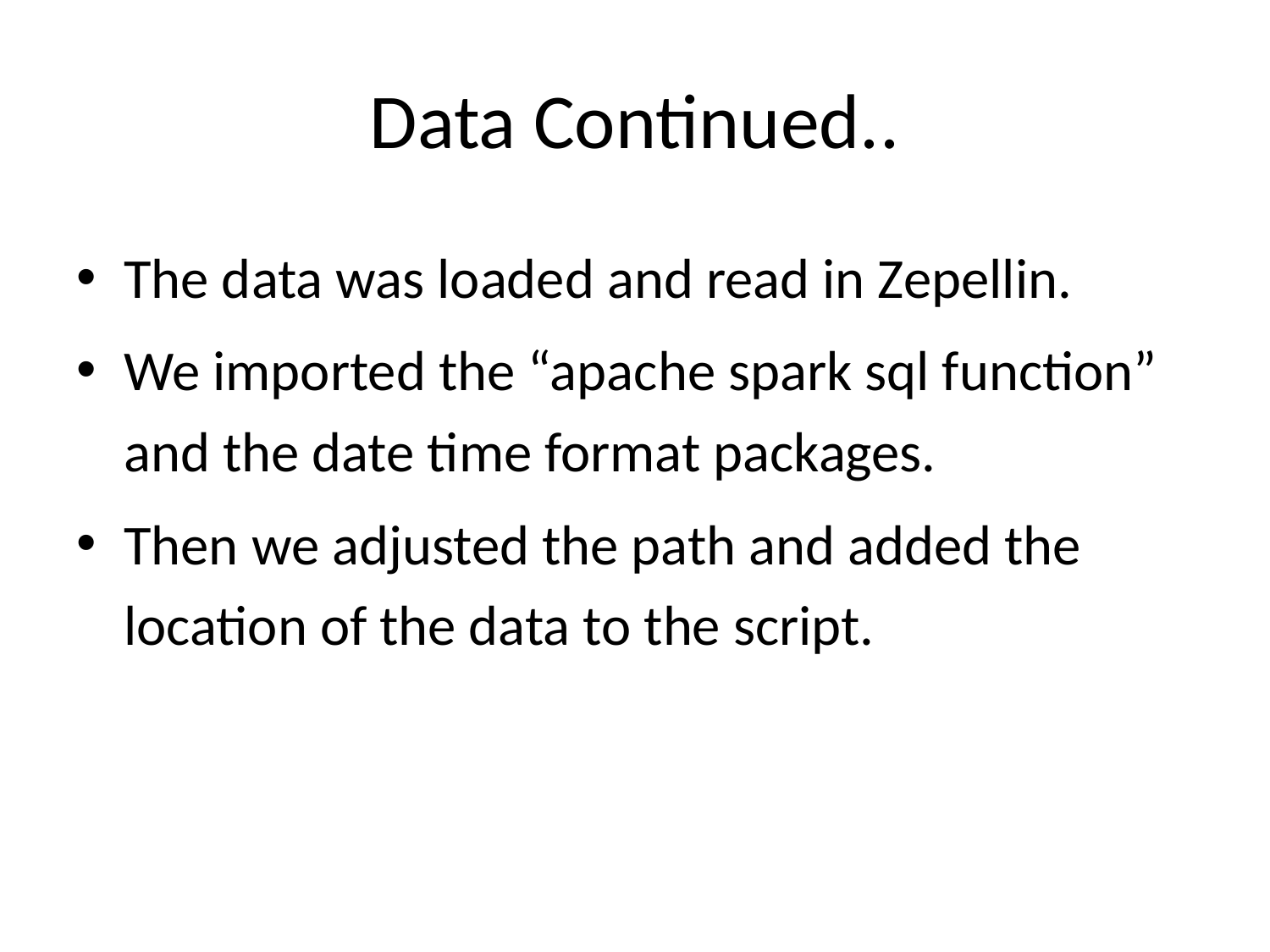

# Data Continued..
The data was loaded and read in Zepellin.
We imported the “apache spark sql function” and the date time format packages.
Then we adjusted the path and added the location of the data to the script.